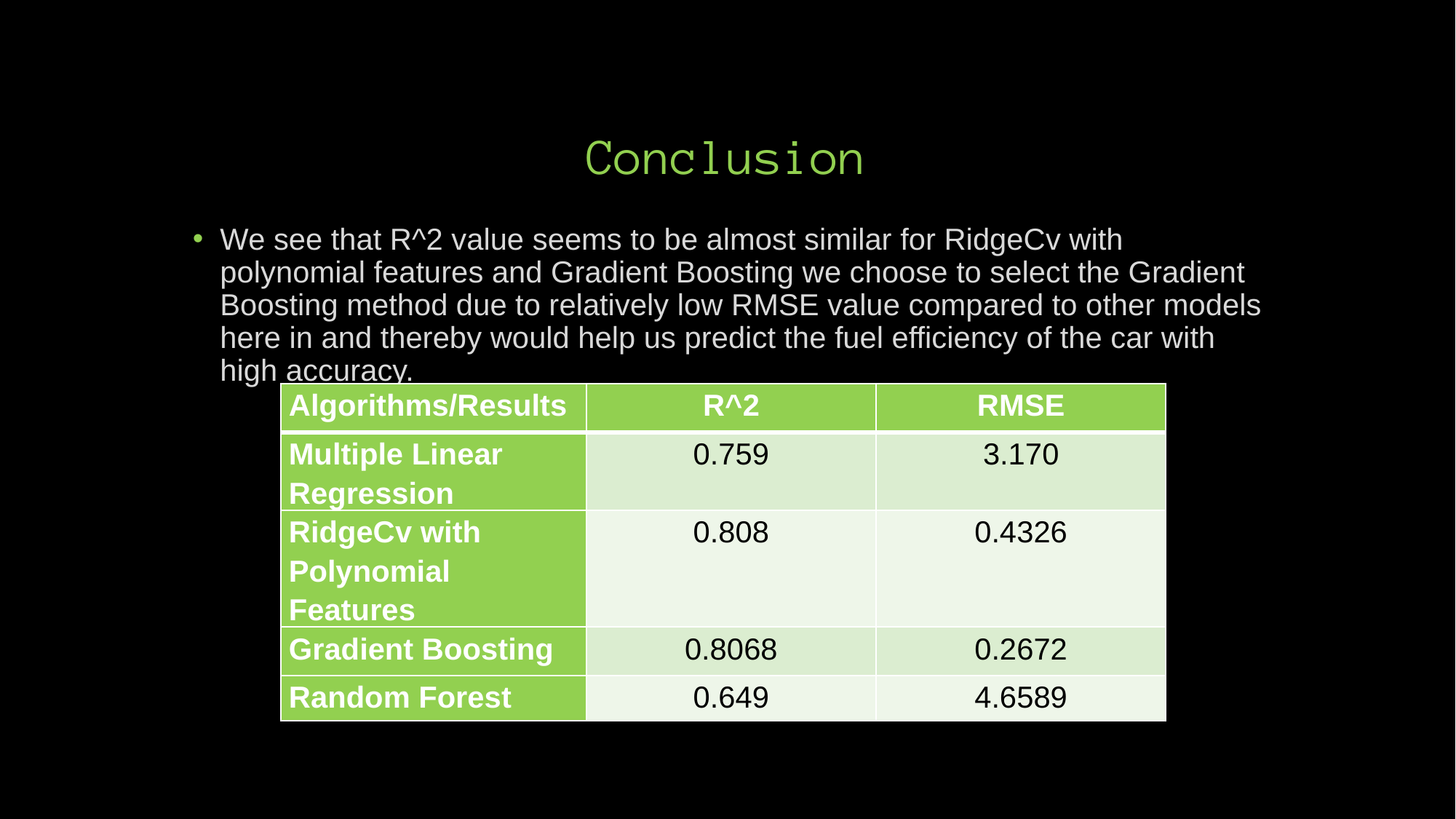

# Conclusion
We see that R^2 value seems to be almost similar for RidgeCv with polynomial features and Gradient Boosting we choose to select the Gradient Boosting method due to relatively low RMSE value compared to other models here in and thereby would help us predict the fuel efficiency of the car with high accuracy.

| Algorithms/Results | R^2 | RMSE |
| --- | --- | --- |
| Multiple Linear Regression | 0.759 | 3.170 |
| RidgeCv with Polynomial Features | 0.808 | 0.4326 |
| Gradient Boosting | 0.8068 | 0.2672 |
| Random Forest | 0.649 | 4.6589 |